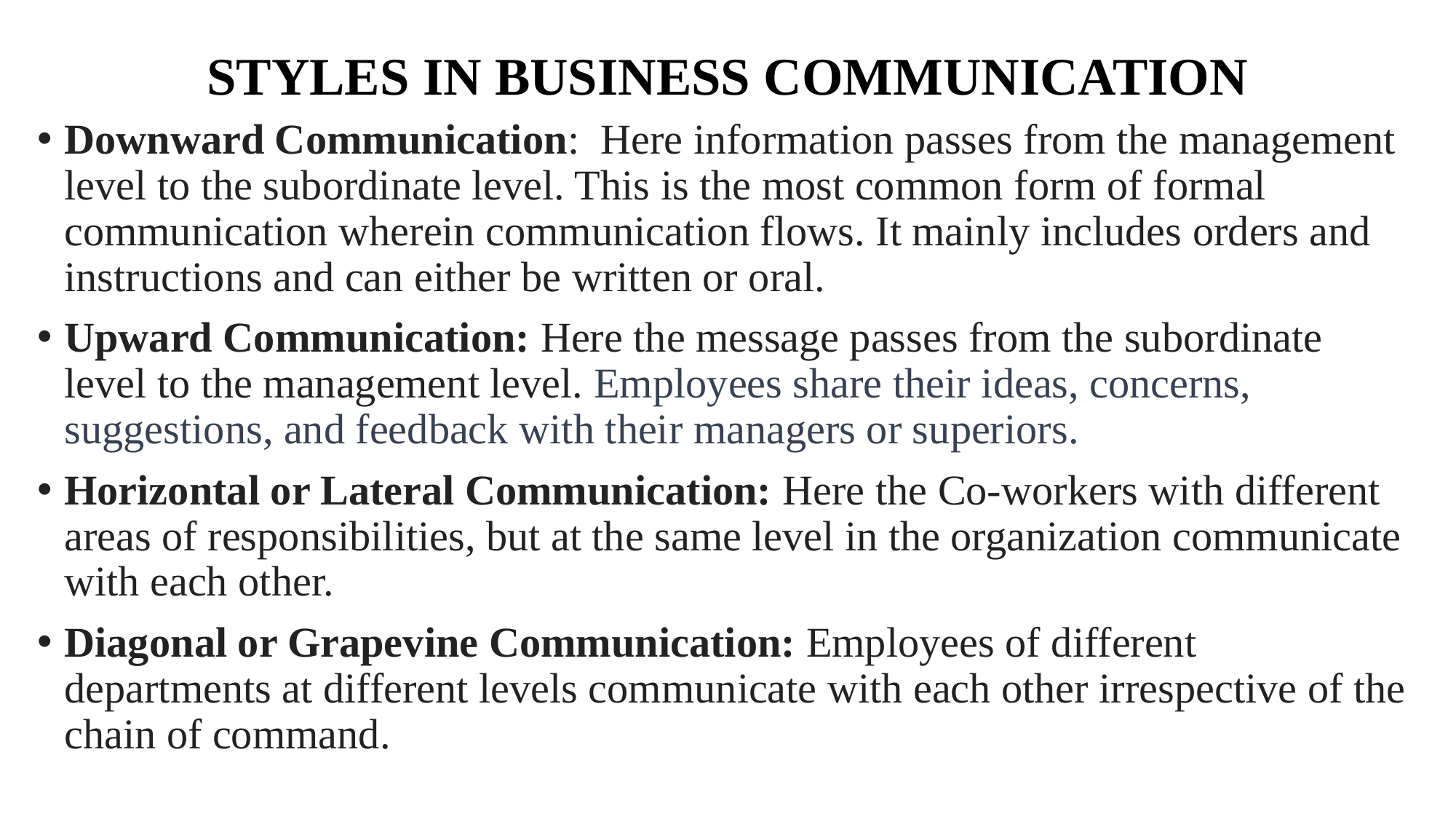

# STYLES IN BUSINESS COMMUNICATION
Downward Communication:  Here information passes from the management level to the subordinate level. This is the most common form of formal communication wherein communication flows. It mainly includes orders and instructions and can either be written or oral.
Upward Communication: Here the message passes from the subordinate level to the management level. Employees share their ideas, concerns, suggestions, and feedback with their managers or superiors.
Horizontal or Lateral Communication: Here the Co-workers with different areas of responsibilities, but at the same level in the organization communicate with each other.
Diagonal or Grapevine Communication: Employees of different departments at different levels communicate with each other irrespective of the chain of command.